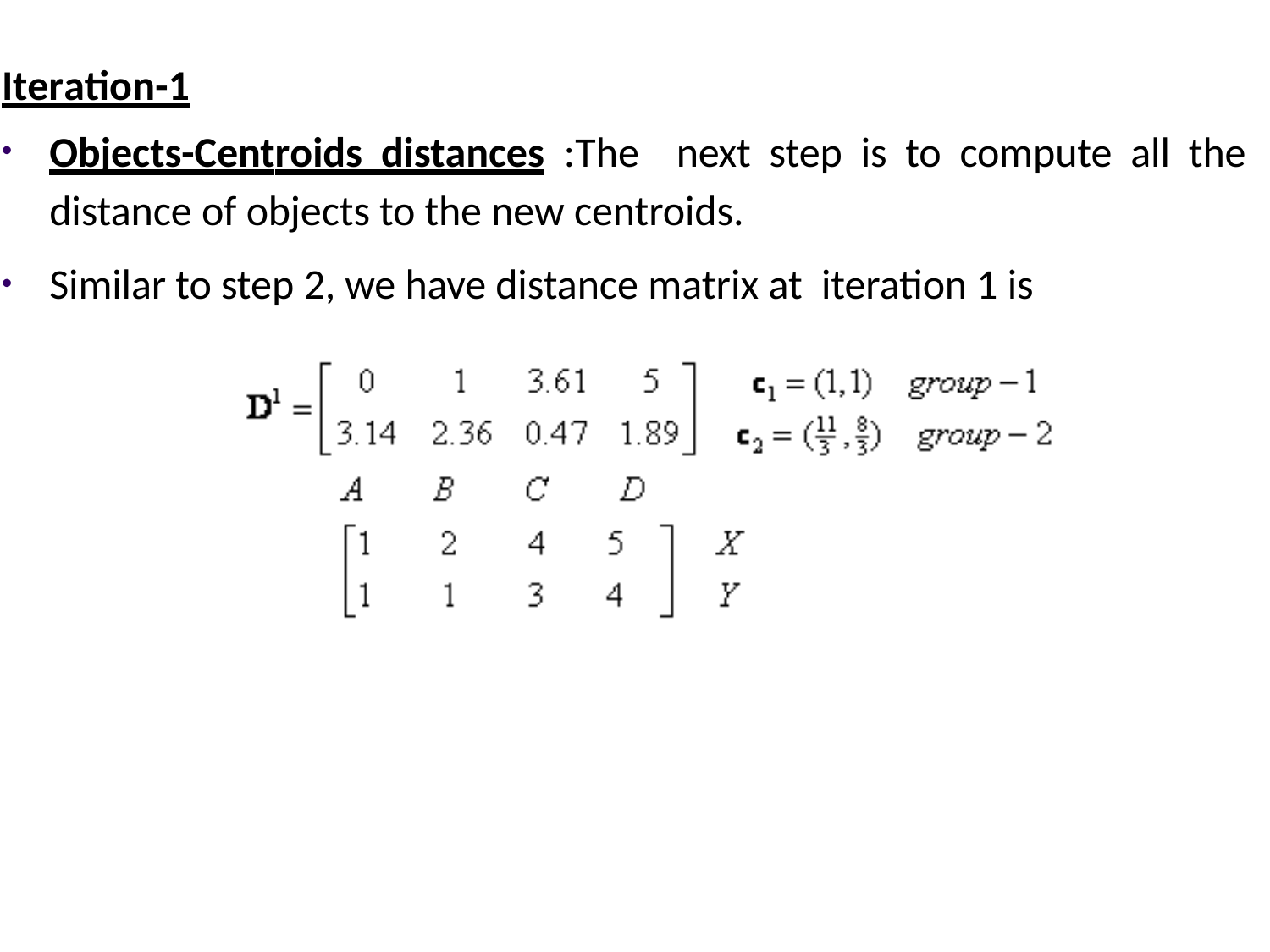

Iteration-1
Objects-Centroids distances :The  next step is to compute all the distance of objects to the new centroids.
Similar to step 2, we have distance matrix at  iteration 1 is